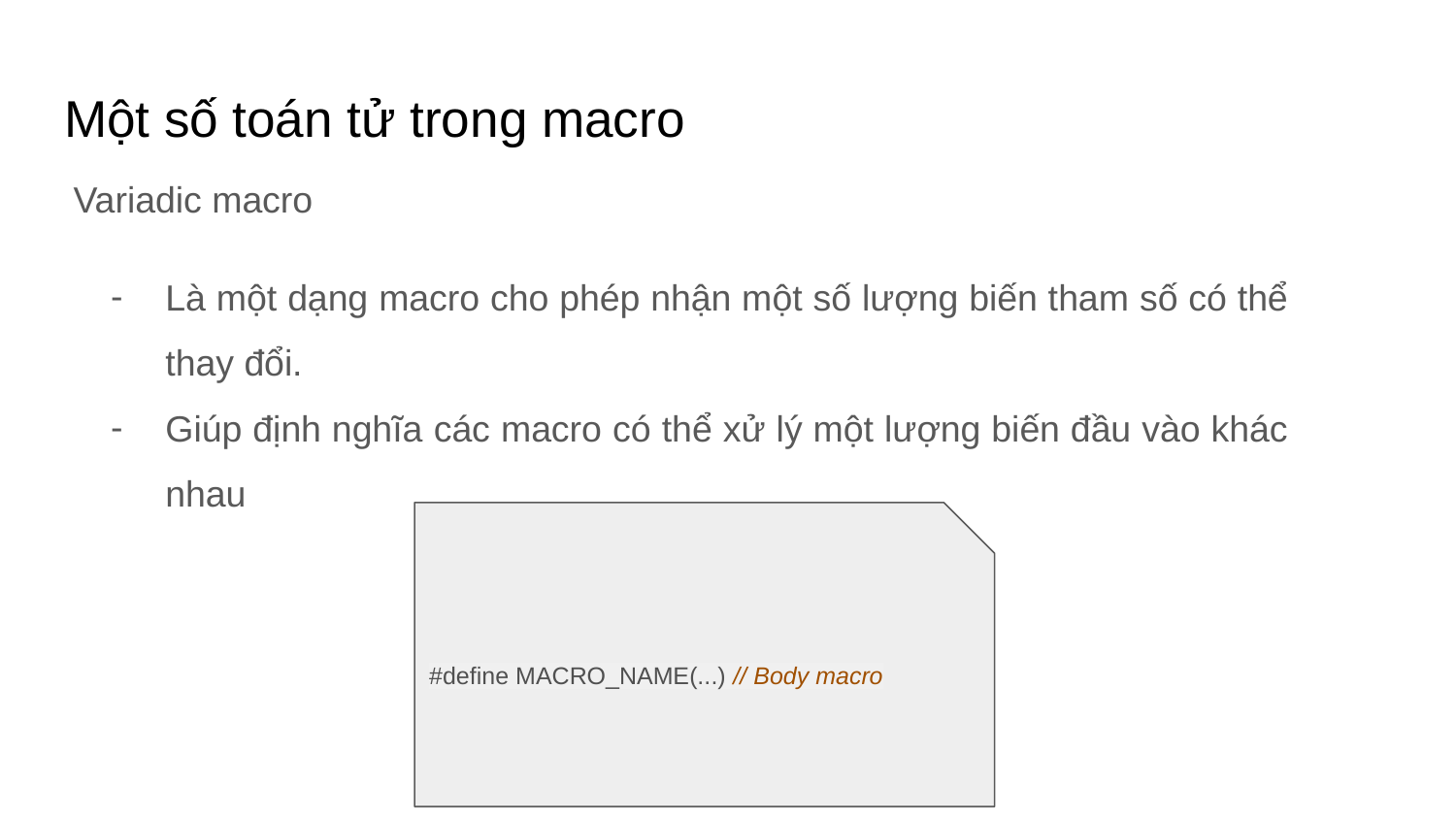

# Một số toán tử trong macro
Variadic macro
Là một dạng macro cho phép nhận một số lượng biến tham số có thể thay đổi.
Giúp định nghĩa các macro có thể xử lý một lượng biến đầu vào khác nhau
#define MACRO_NAME(...) // Body macro